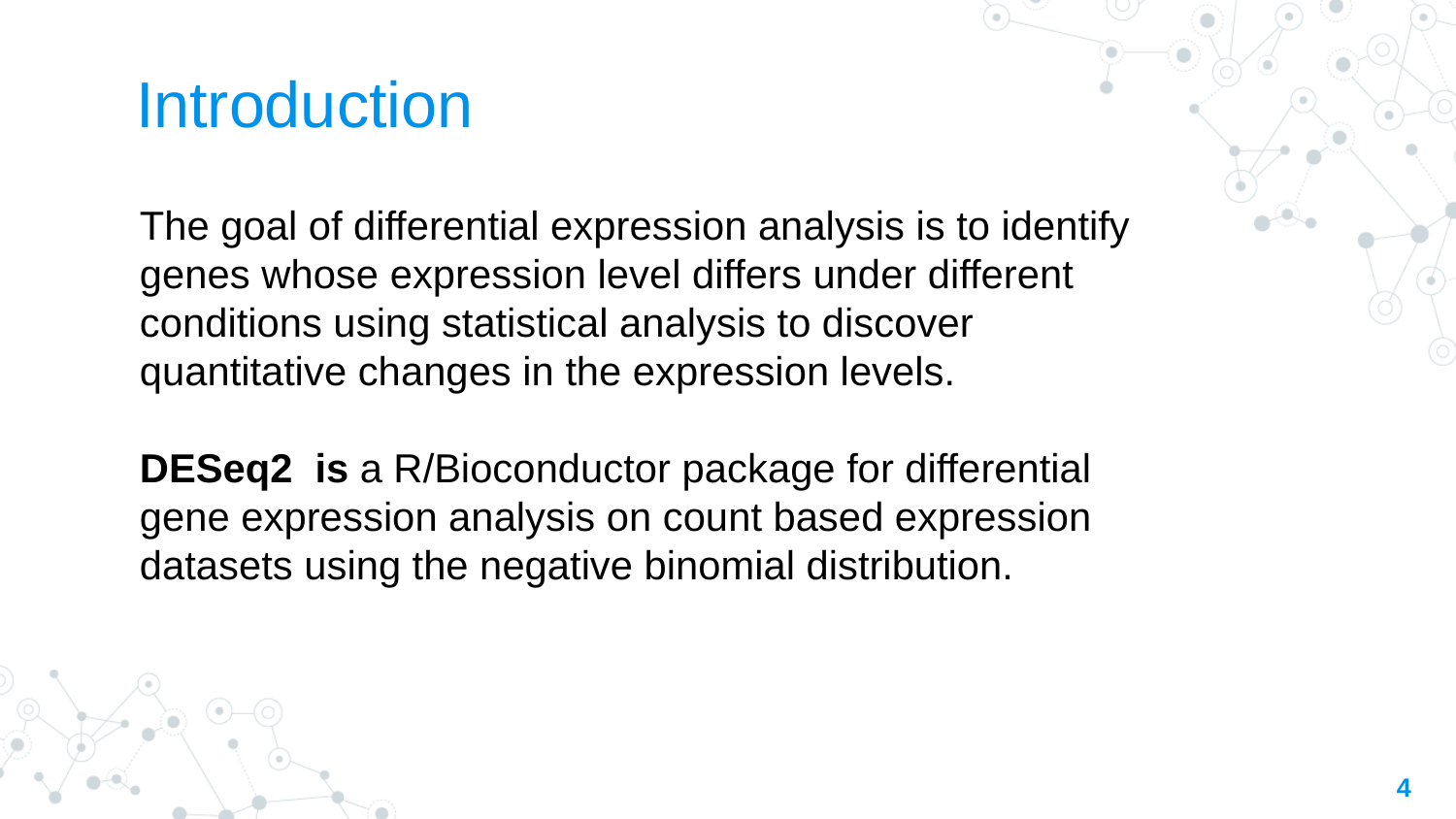

# Introduction
The goal of differential expression analysis is to identify genes whose expression level differs under different conditions using statistical analysis to discover quantitative changes in the expression levels.

DESeq2  is a R/Bioconductor package for differential gene expression analysis on count based expression datasets using the negative binomial distribution.

4